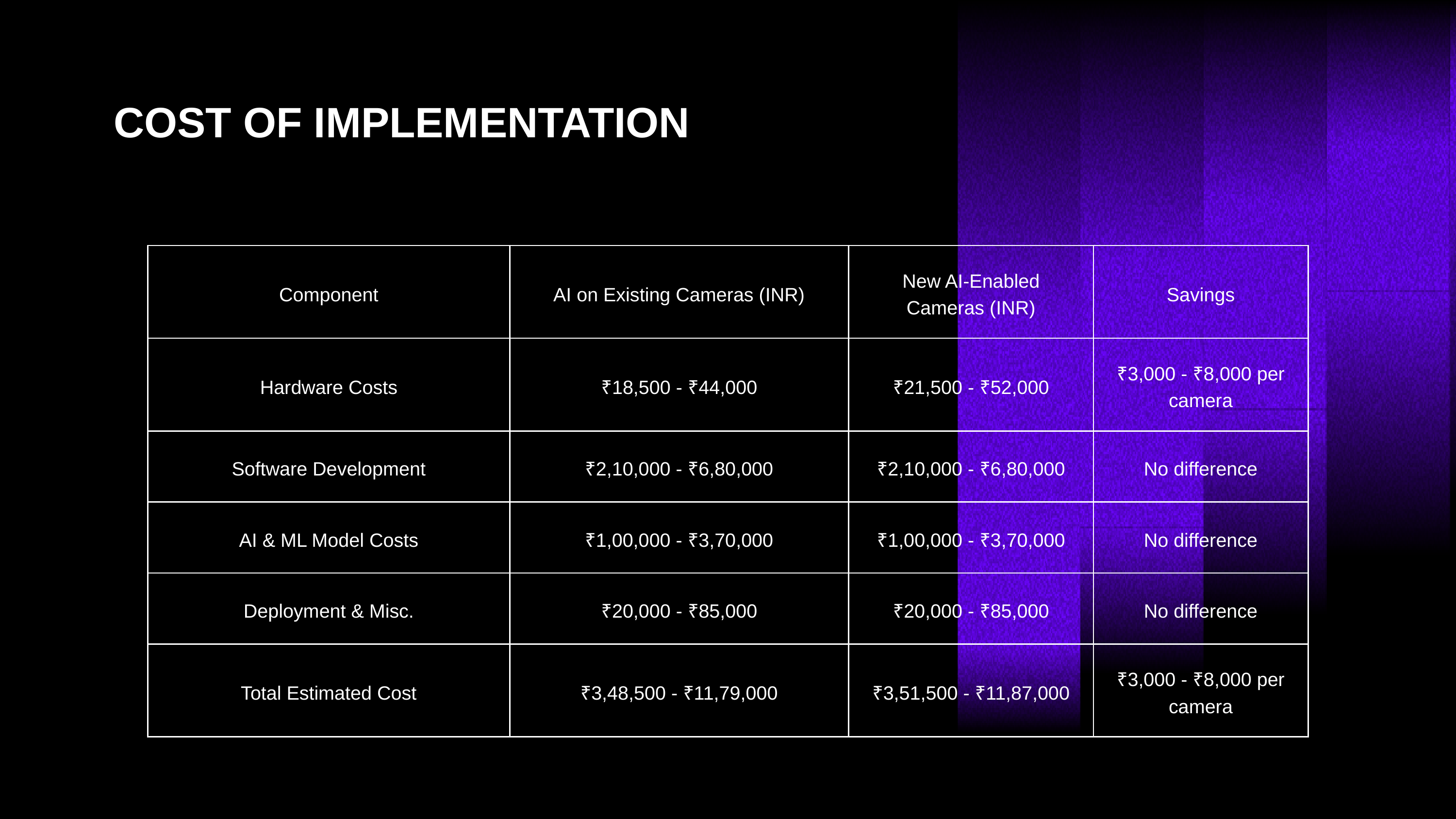

COST OF IMPLEMENTATION

| Component | AI on Existing Cameras (INR) | New AI-Enabled Cameras (INR) | Savings |
| --- | --- | --- | --- |
| Hardware Costs | ₹18,500 - ₹44,000 | ₹21,500 - ₹52,000 | ₹3,000 - ₹8,000 per camera |
| Software Development | ₹2,10,000 - ₹6,80,000 | ₹2,10,000 - ₹6,80,000 | No difference |
| AI & ML Model Costs | ₹1,00,000 - ₹3,70,000 | ₹1,00,000 - ₹3,70,000 | No difference |
| Deployment & Misc. | ₹20,000 - ₹85,000 | ₹20,000 - ₹85,000 | No difference |
| Total Estimated Cost | ₹3,48,500 - ₹11,79,000 | ₹3,51,500 - ₹11,87,000 | ₹3,000 - ₹8,000 per camera |